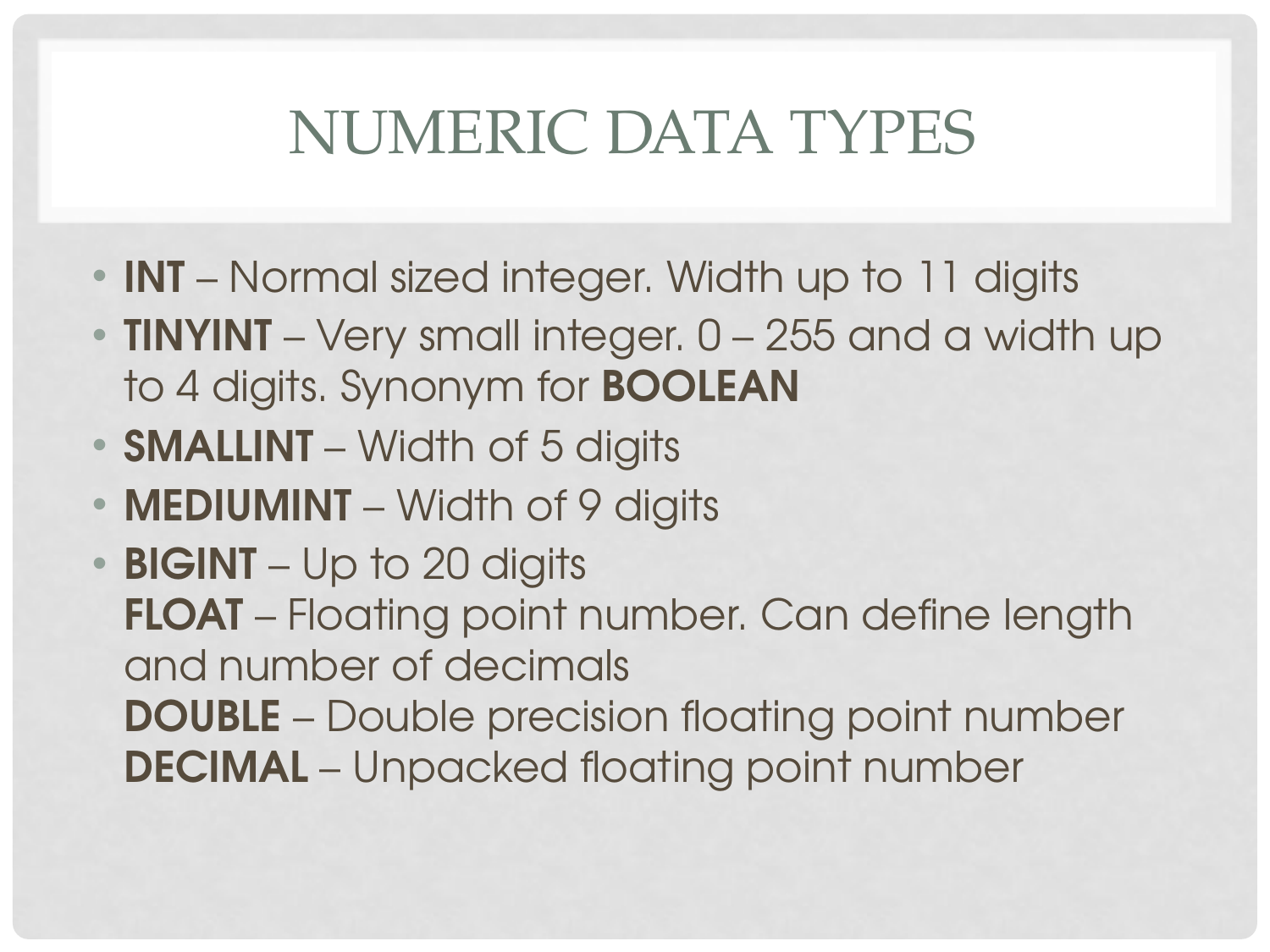

# Numeric Data Types
INT – Normal sized integer. Width up to 11 digits
TINYINT – Very small integer. 0 – 255 and a width up to 4 digits. Synonym for BOOLEAN
SMALLINT – Width of 5 digits
MEDIUMINT – Width of 9 digits
BIGINT – Up to 20 digits
FLOAT – Floating point number. Can define length and number of decimals
DOUBLE – Double precision floating point number
DECIMAL – Unpacked floating point number